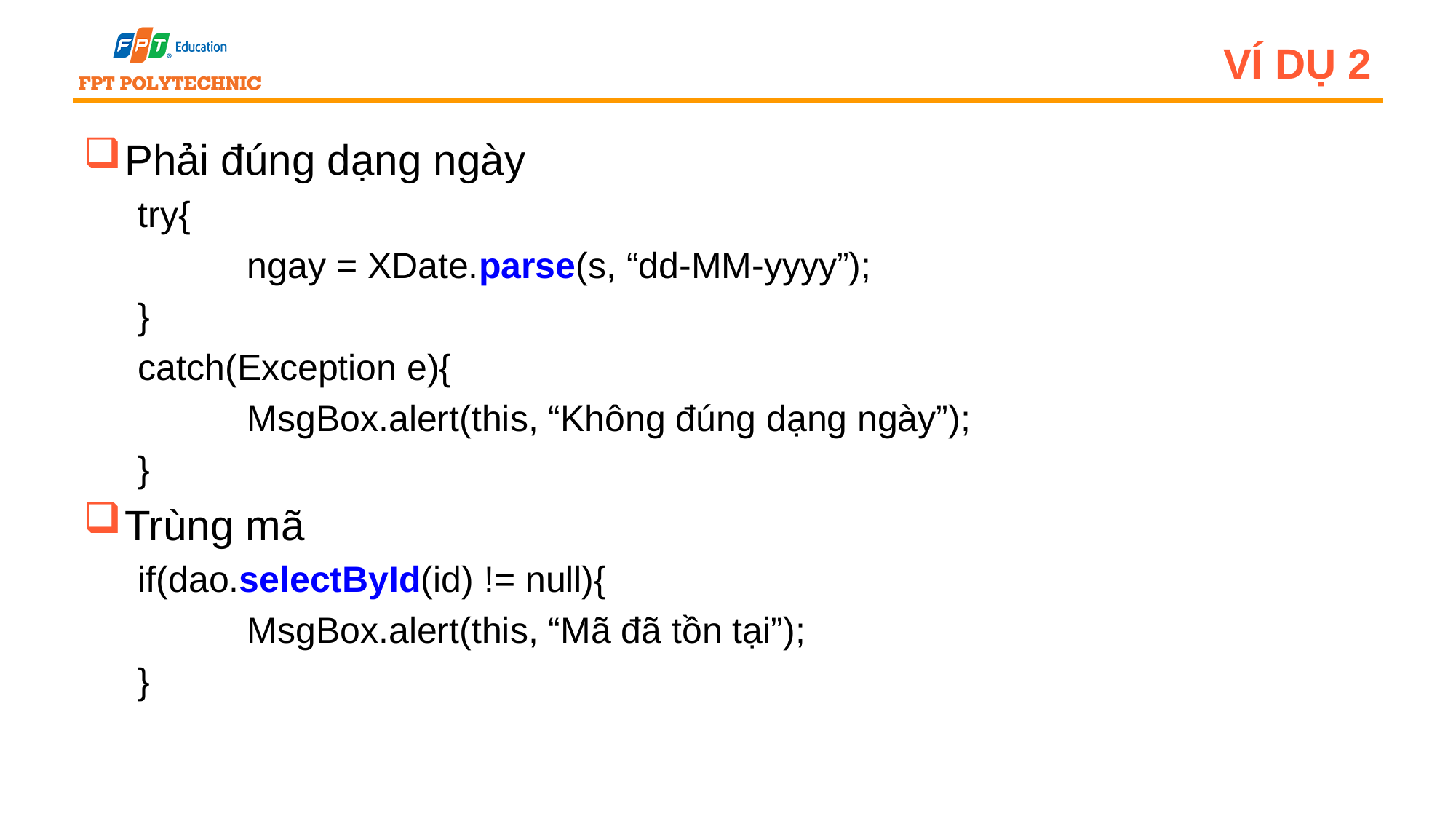

# Ví dụ 2
Phải đúng dạng ngày
try{
	ngay = XDate.parse(s, “dd-MM-yyyy”);
}
catch(Exception e){
	MsgBox.alert(this, “Không đúng dạng ngày”);
}
Trùng mã
if(dao.selectById(id) != null){
	MsgBox.alert(this, “Mã đã tồn tại”);
}